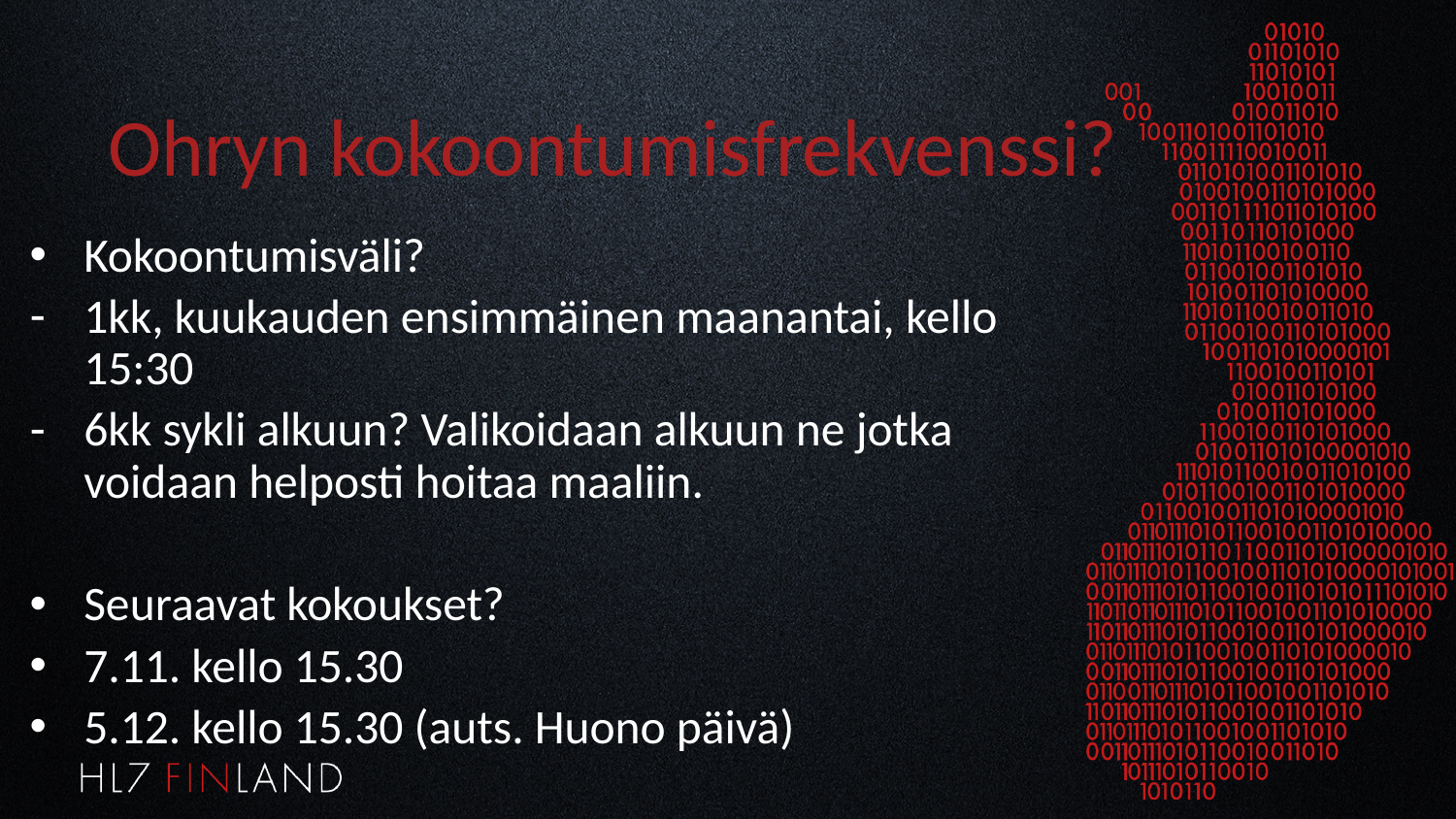

# Ohryn kokoontumisfrekvenssi?
Kokoontumisväli?
1kk, kuukauden ensimmäinen maanantai, kello 15:30
6kk sykli alkuun? Valikoidaan alkuun ne jotka voidaan helposti hoitaa maaliin.

Seuraavat kokoukset?
7.11. kello 15.30
5.12. kello 15.30 (auts. Huono päivä)